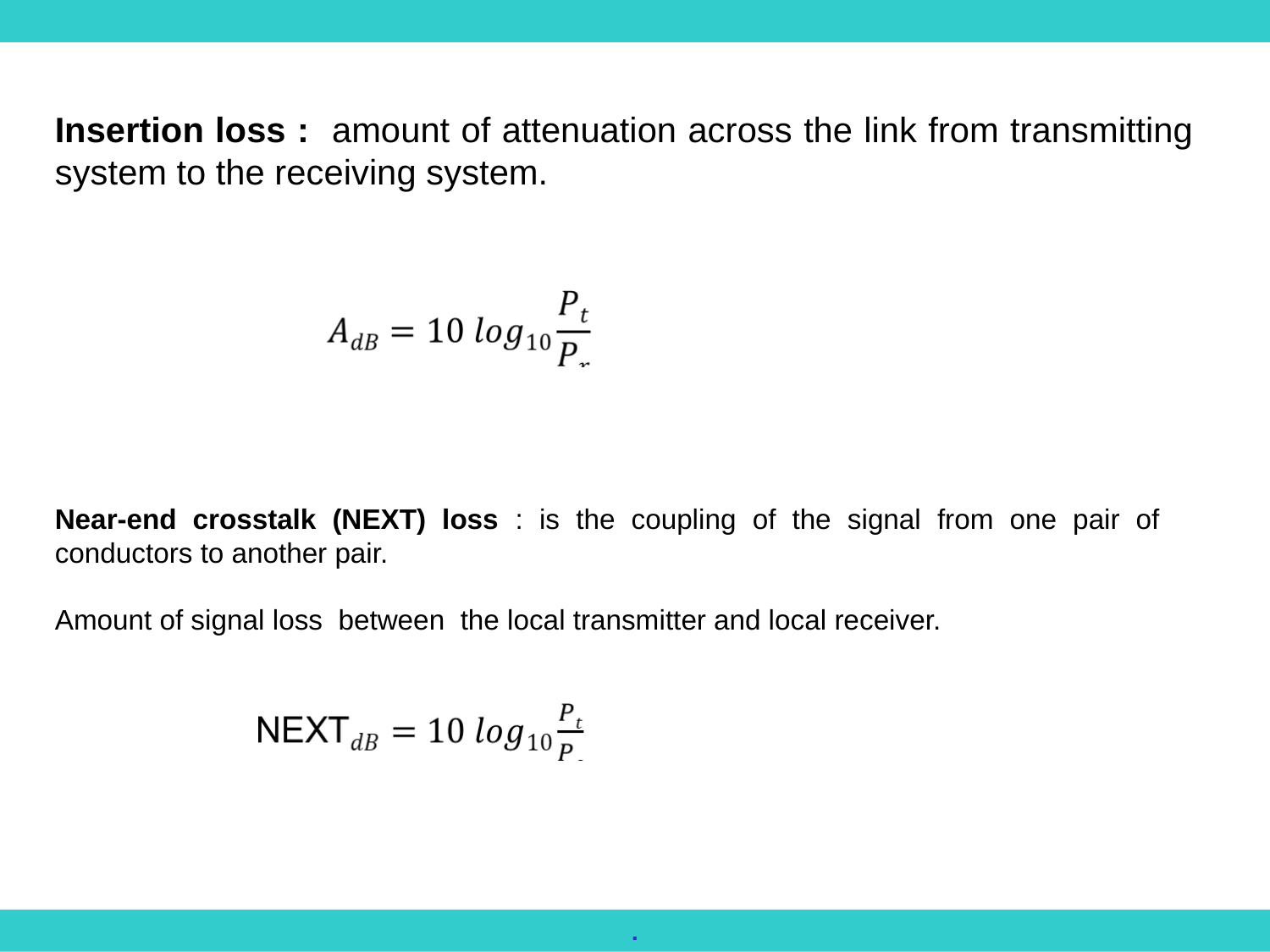

Insertion loss :  amount of attenuation across the link from transmitting system to the receiving system.

Near-end crosstalk (NEXT) loss : is the coupling of the signal from one pair of conductors to another pair.

Amount of signal loss  between  the local transmitter and local receiver.

.